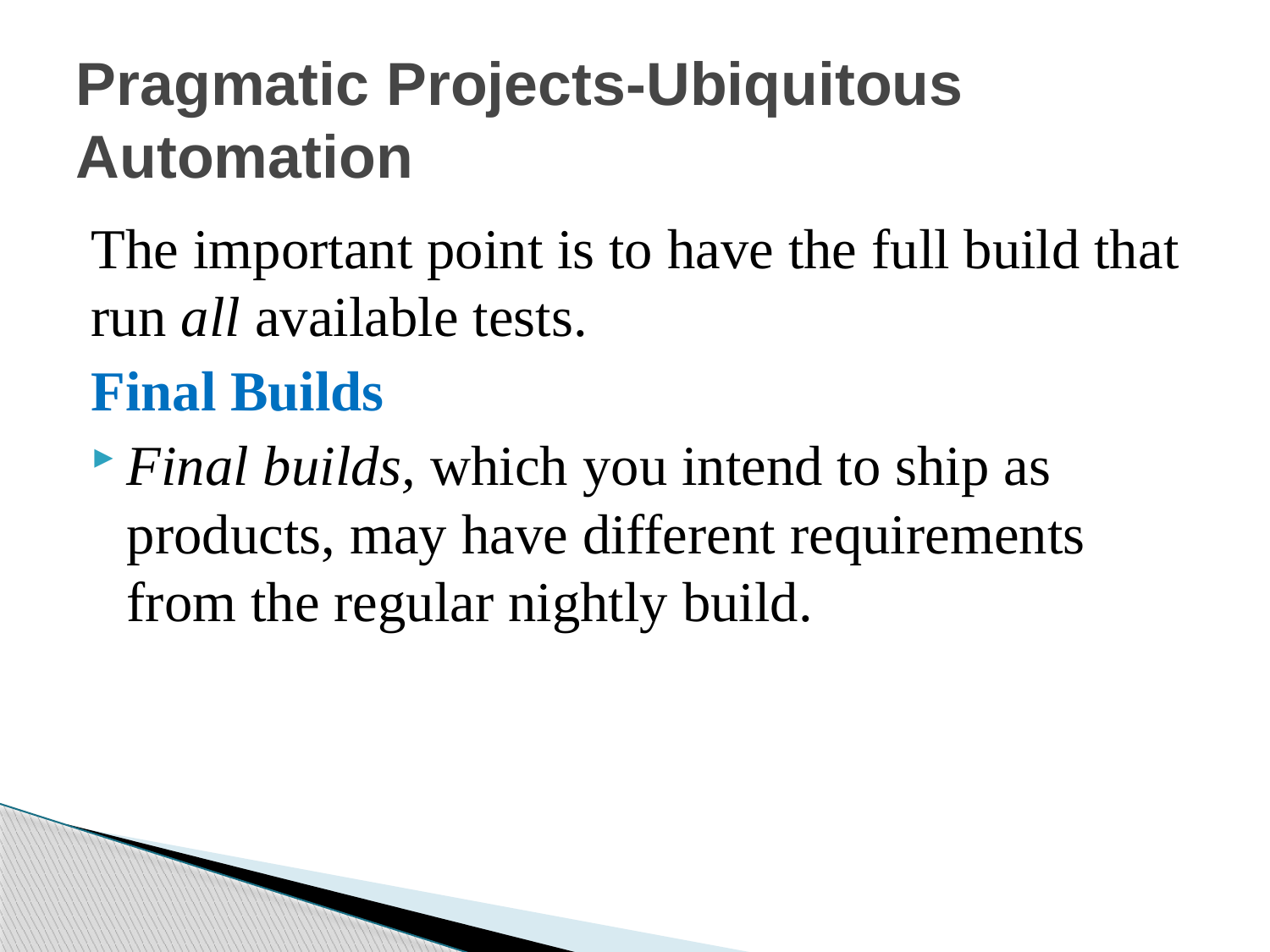

# Pragmatic Projects-Ubiquitous Automation
The important point is to have the full build that run all available tests.
Final Builds
Final builds, which you intend to ship as products, may have different requirements from the regular nightly build.